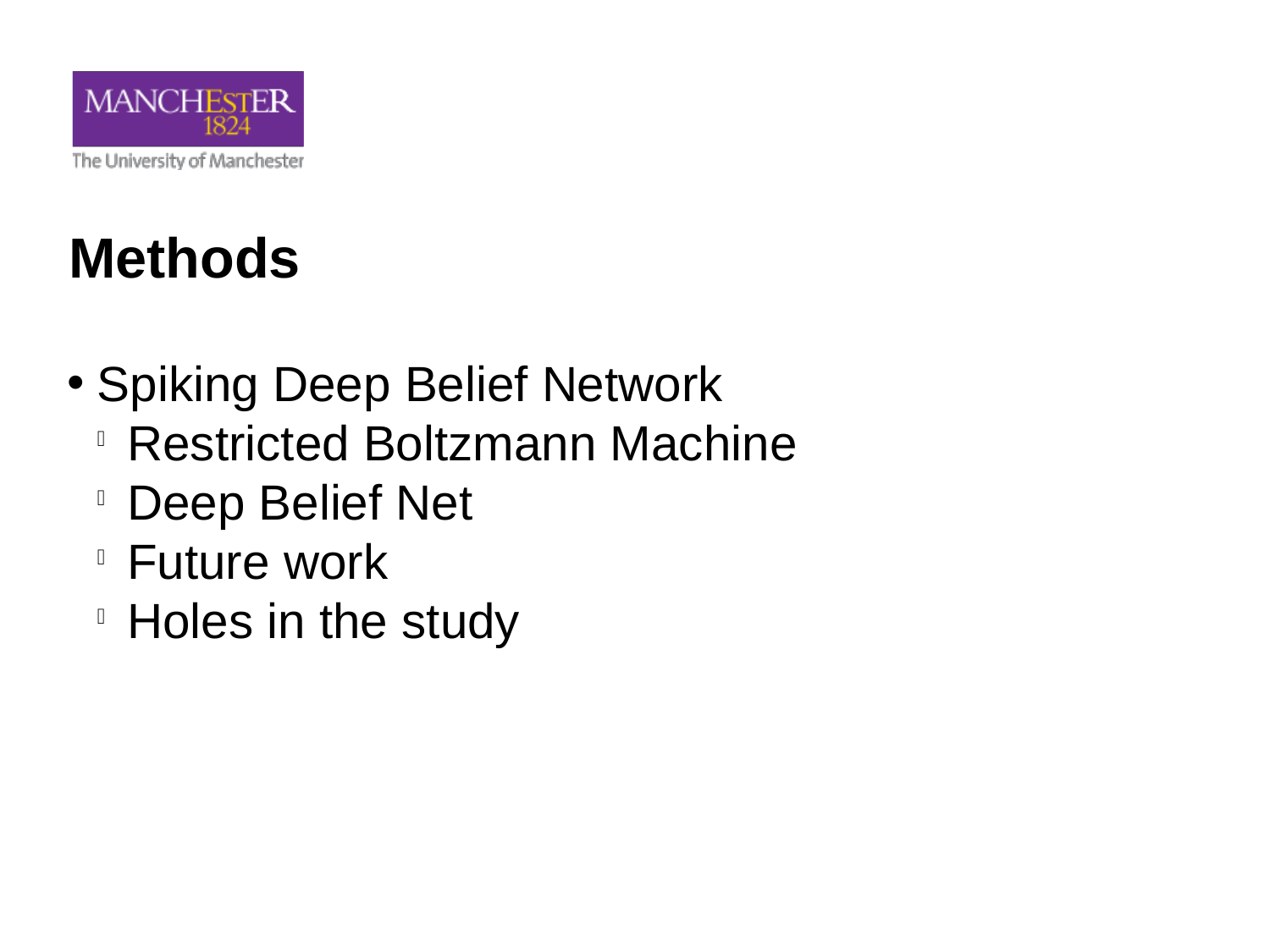

Methods
Spiking Deep Belief Network
Restricted Boltzmann Machine
Deep Belief Net
Future work
Holes in the study